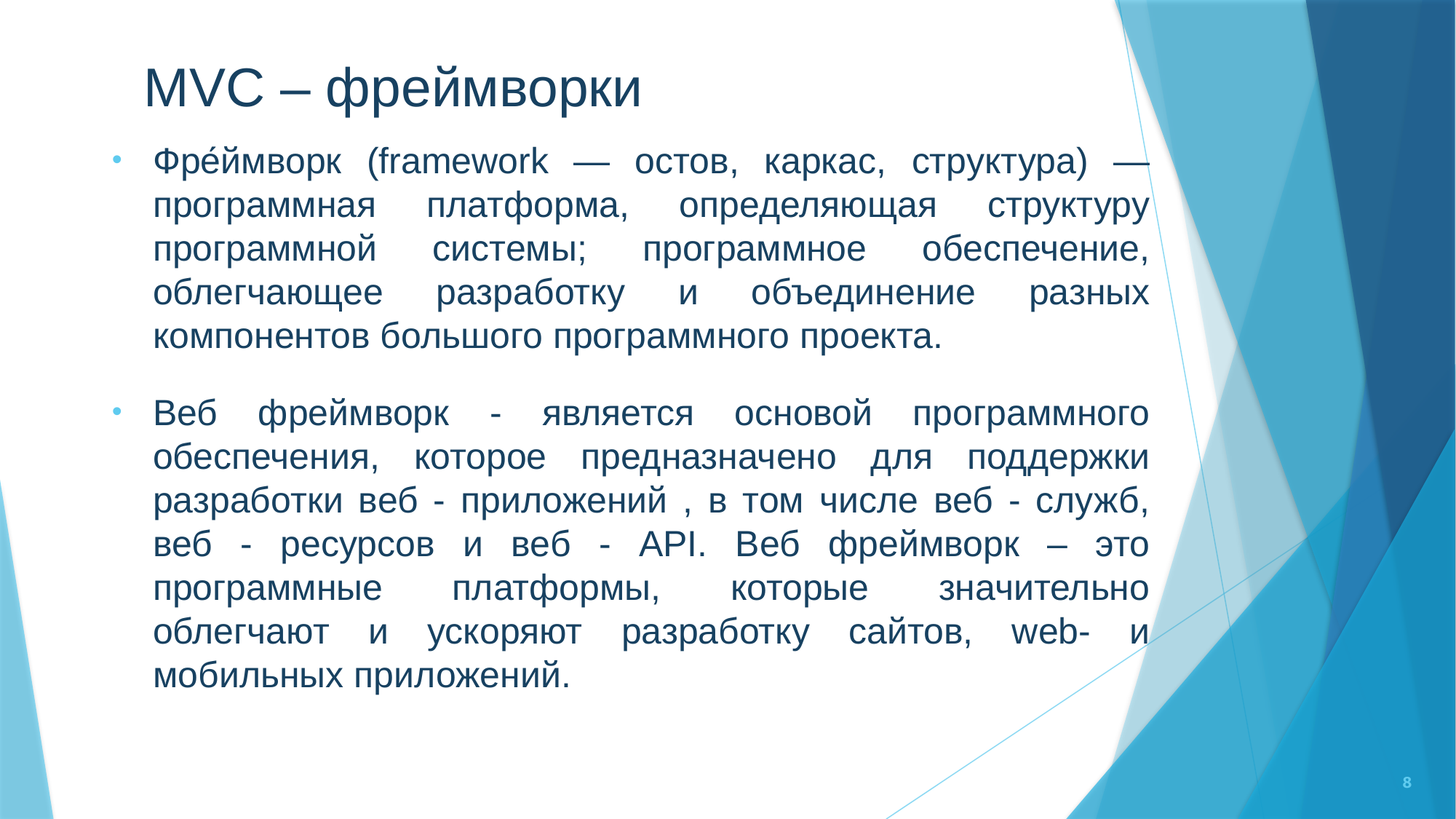

# MVC – фреймворки
Фре́ймворк (framework — остов, каркас, структура) — программная платформа, определяющая структуру программной системы; программное обеспечение, облегчающее разработку и объединение разных компонентов большого программного проекта.
Веб фреймворк - является основой программного обеспечения, которое предназначено для поддержки разработки веб - приложений , в том числе веб - служб, веб - ресурсов и веб - API. Веб фреймворк – это программные платформы, которые значительно облегчают и ускоряют разработку сайтов, web- и мобильных приложений.
8